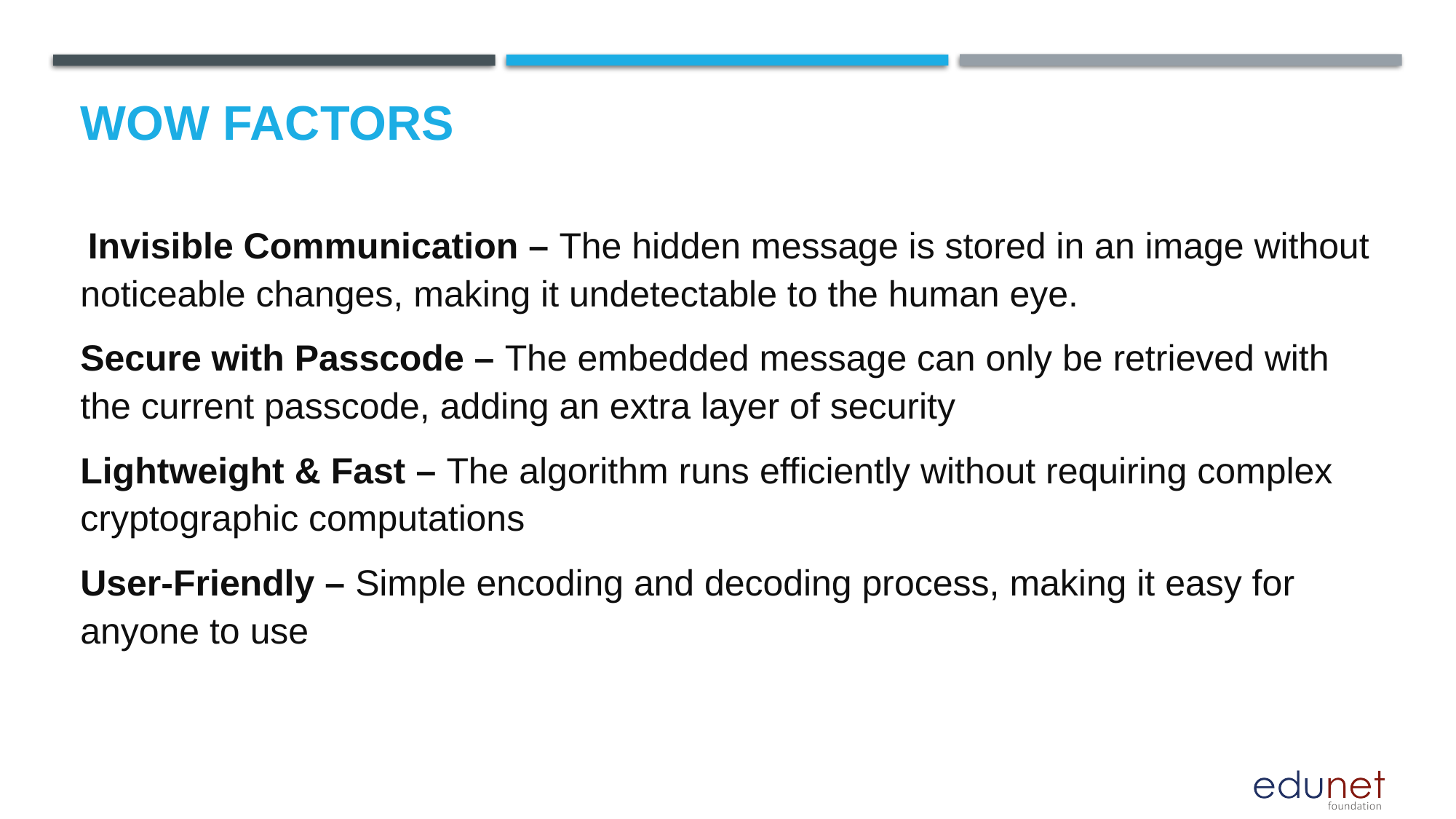

# Wow factors
 Invisible Communication – The hidden message is stored in an image without noticeable changes, making it undetectable to the human eye.
Secure with Passcode – The embedded message can only be retrieved with the current passcode, adding an extra layer of security
Lightweight & Fast – The algorithm runs efficiently without requiring complex cryptographic computations
User-Friendly – Simple encoding and decoding process, making it easy for anyone to use